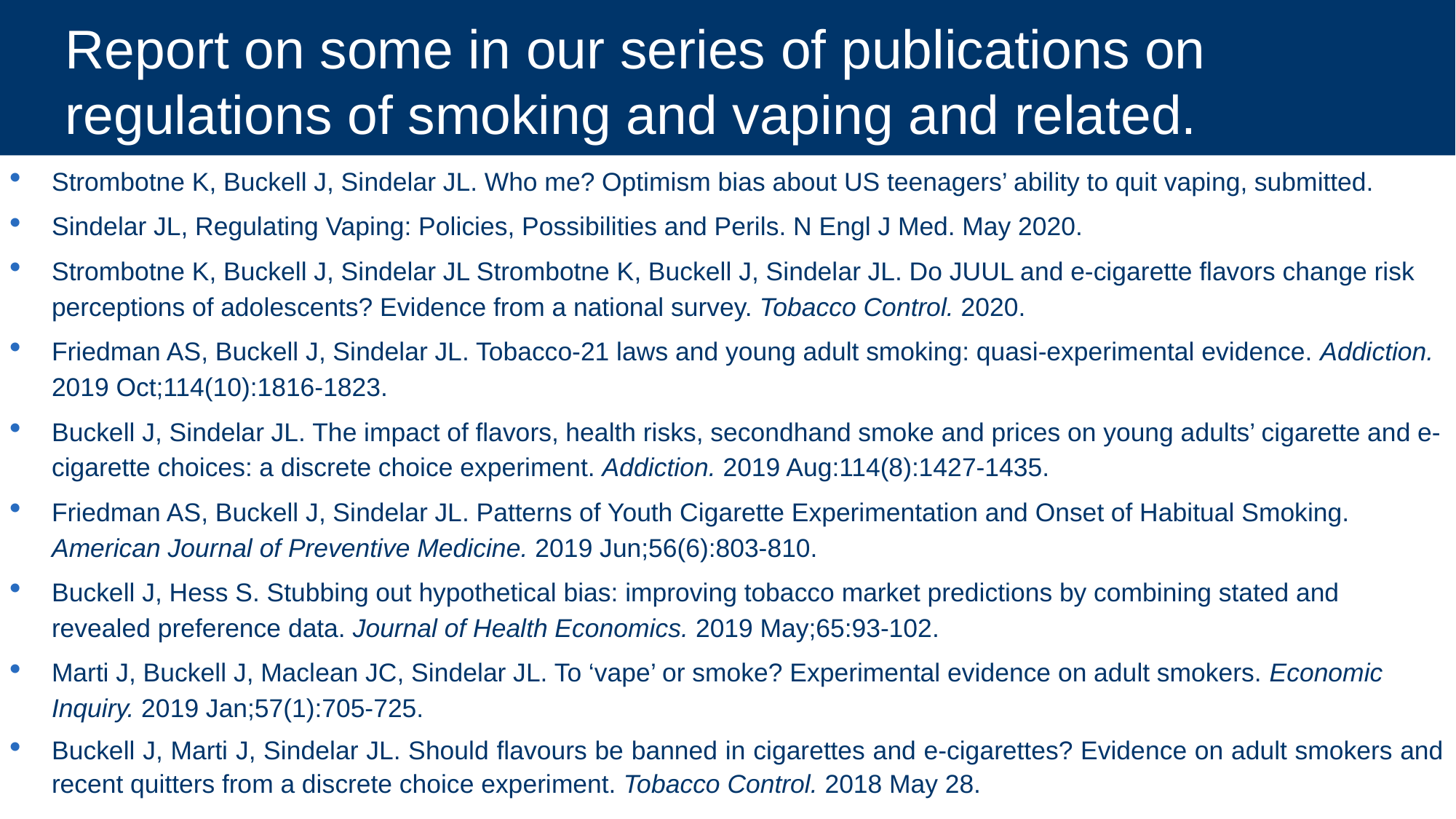

Report on some in our series of publications on regulations of smoking and vaping and related.

Strombotne K, Buckell J, Sindelar JL. Who me? Optimism bias about US teenagers’ ability to quit vaping, submitted.
Sindelar JL, Regulating Vaping: Policies, Possibilities and Perils. N Engl J Med. May 2020.
Strombotne K, Buckell J, Sindelar JL Strombotne K, Buckell J, Sindelar JL. Do JUUL and e-cigarette flavors change risk perceptions of adolescents? Evidence from a national survey. Tobacco Control. 2020.
Friedman AS, Buckell J, Sindelar JL. Tobacco-21 laws and young adult smoking: quasi-experimental evidence. Addiction. 2019 Oct;114(10):1816-1823.
Buckell J, Sindelar JL. The impact of flavors, health risks, secondhand smoke and prices on young adults’ cigarette and e-cigarette choices: a discrete choice experiment. Addiction. 2019 Aug:114(8):1427-1435.
Friedman AS, Buckell J, Sindelar JL. Patterns of Youth Cigarette Experimentation and Onset of Habitual Smoking. American Journal of Preventive Medicine. 2019 Jun;56(6):803-810.
Buckell J, Hess S. Stubbing out hypothetical bias: improving tobacco market predictions by combining stated and revealed preference data. Journal of Health Economics. 2019 May;65:93-102.
Marti J, Buckell J, Maclean JC, Sindelar JL. To ‘vape’ or smoke? Experimental evidence on adult smokers. Economic Inquiry. 2019 Jan;57(1):705-725.
Buckell J, Marti J, Sindelar JL. Should flavours be banned in cigarettes and e-cigarettes? Evidence on adult smokers and recent quitters from a discrete choice experiment. Tobacco Control. 2018 May 28.